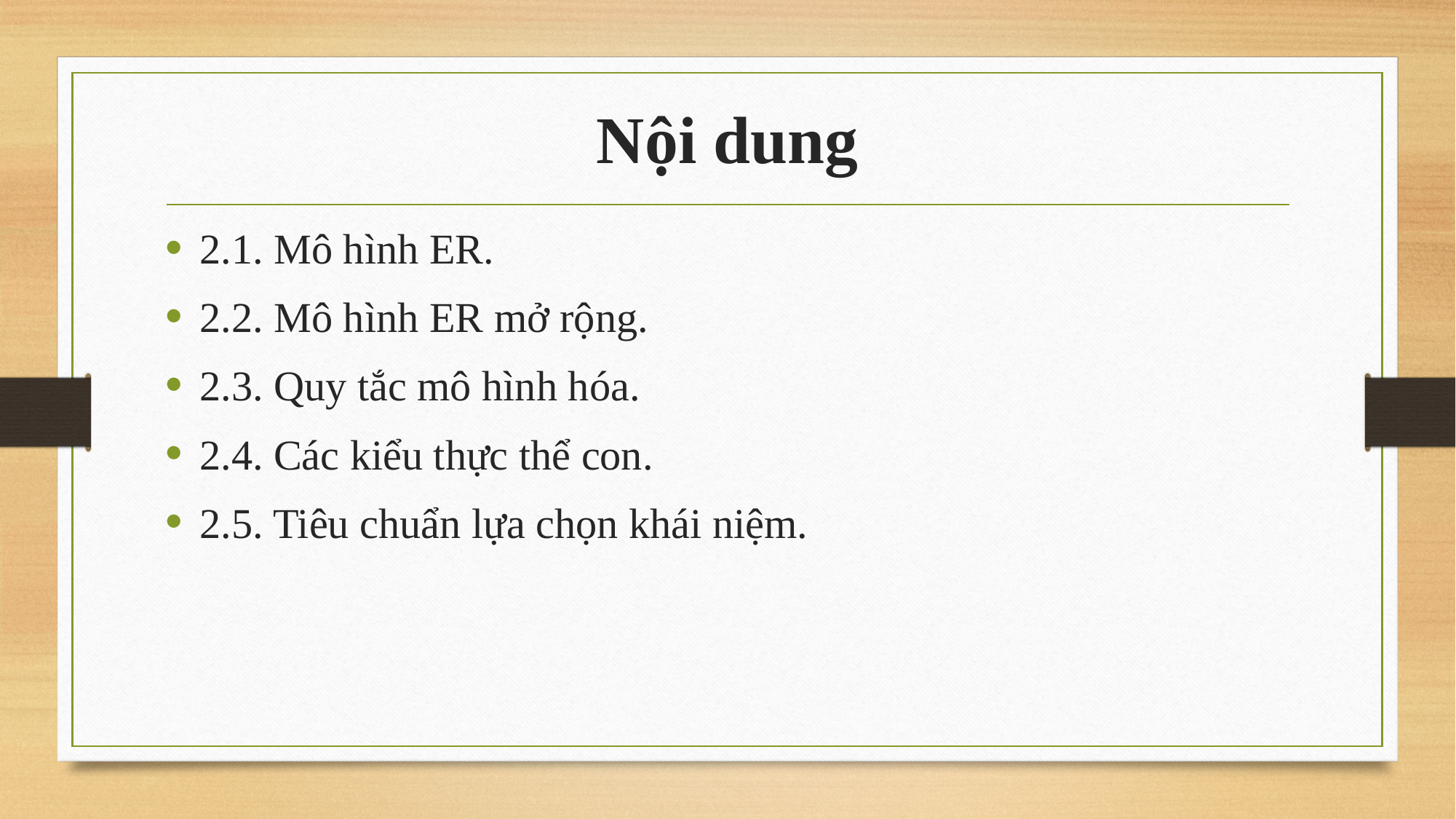

# Nội dung
2.1. Mô hình ER.
2.2. Mô hình ER mở rộng.
2.3. Quy tắc mô hình hóa.
2.4. Các kiểu thực thể con.
2.5. Tiêu chuẩn lựa chọn khái niệm.